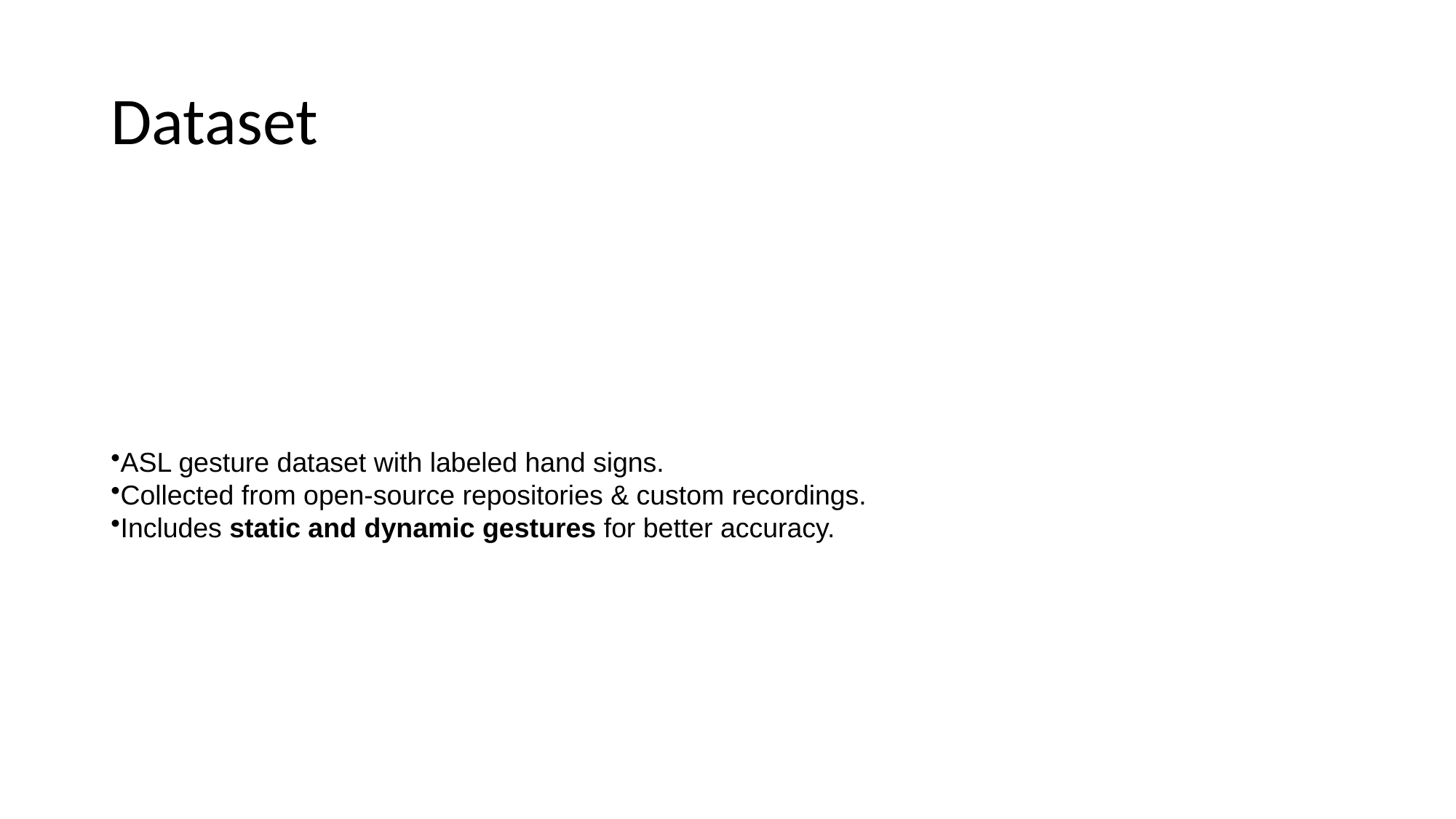

# Dataset

ASL gesture dataset with labeled hand signs.
Collected from open-source repositories & custom recordings.
Includes static and dynamic gestures for better accuracy.